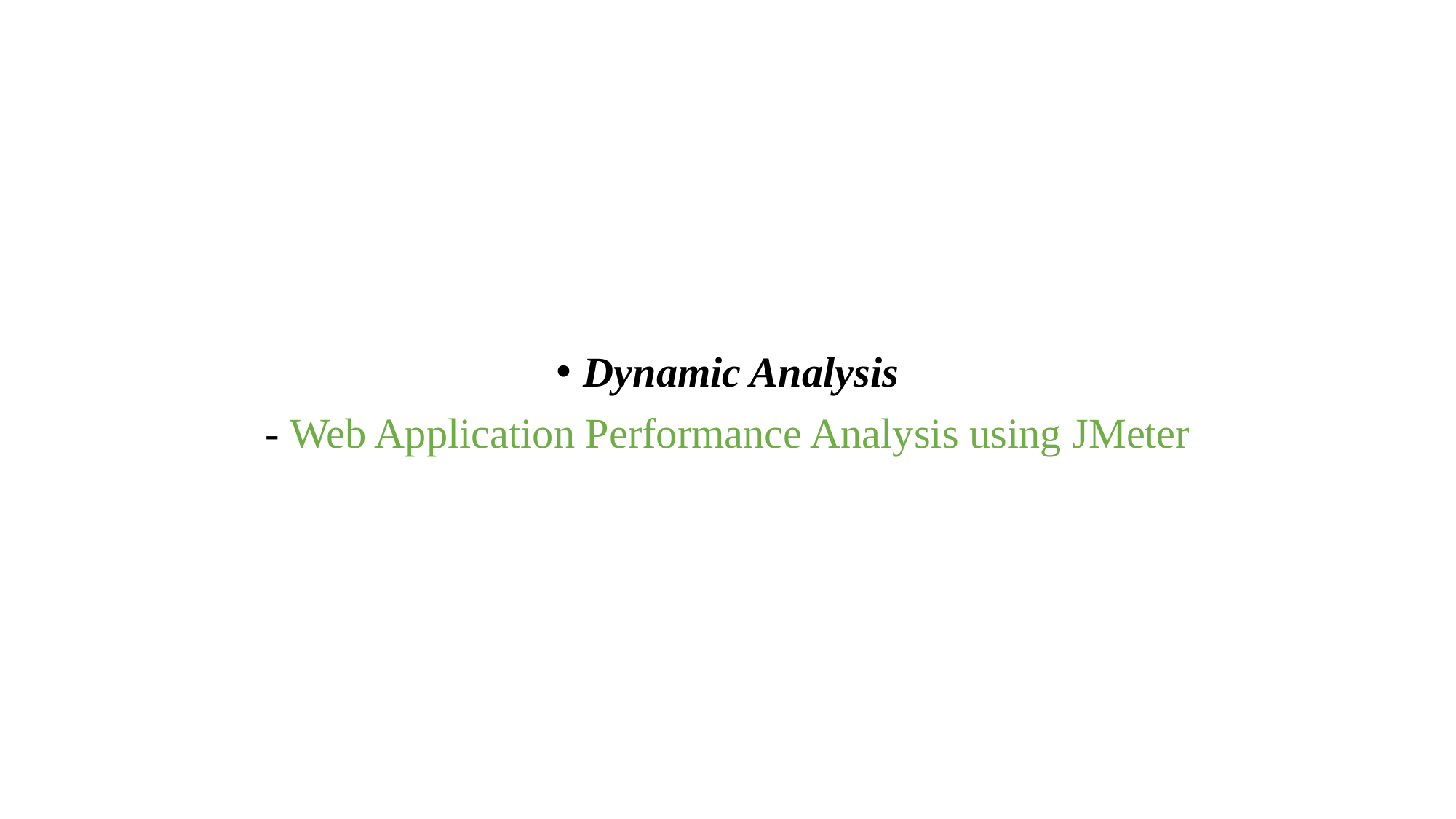

#

Dynamic Analysis
- Web Application Performance Analysis using JMeter